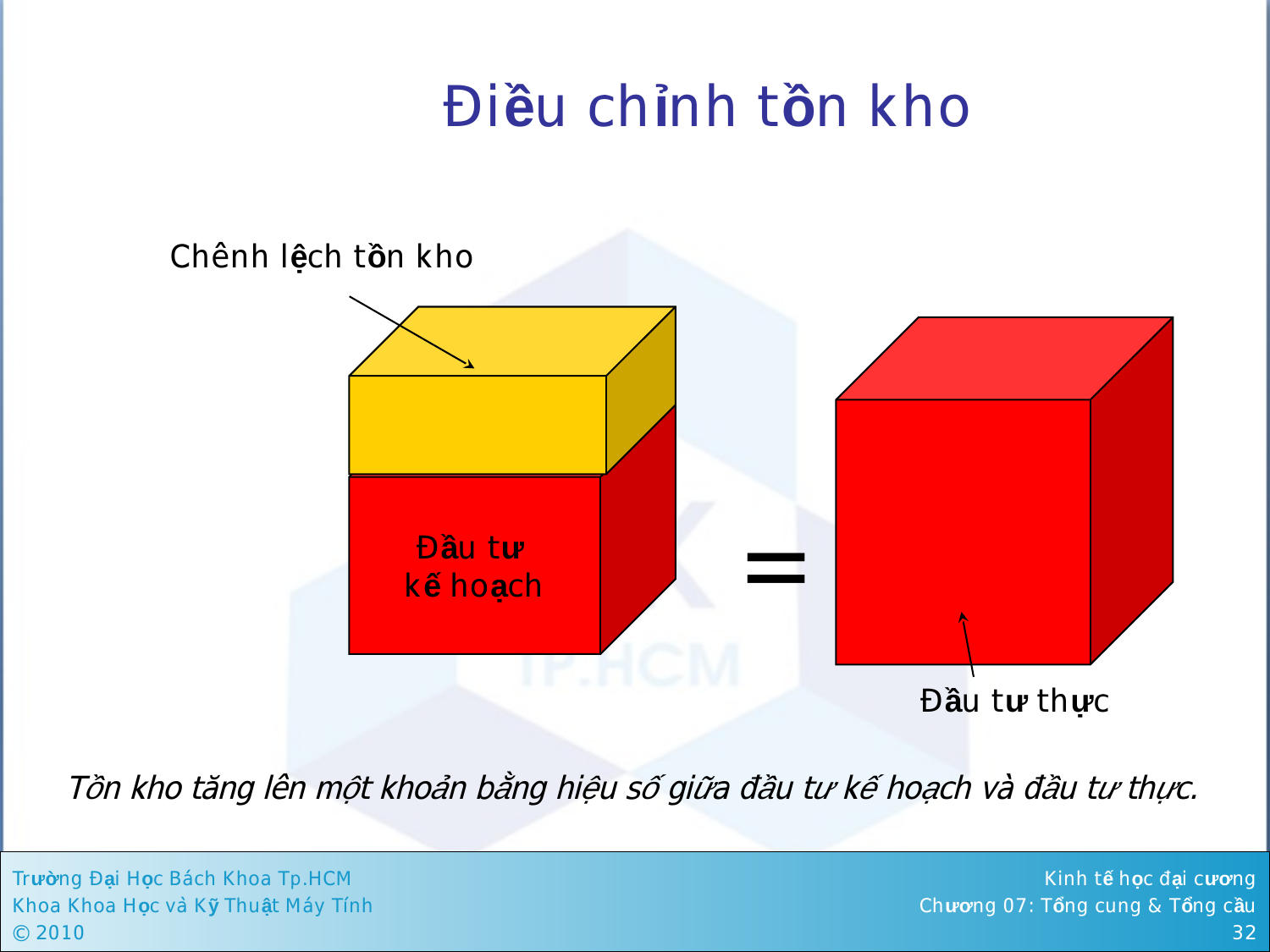

Điều chỉnh tồn kho
Chênh lệch tồn kho

Đầu tư
kế hoạch
=

    Đầu tư thực
Tồn kho tăng lên một khoản bằng hiệu số giữa đầu tư kế hoạch và đầu tư thực.